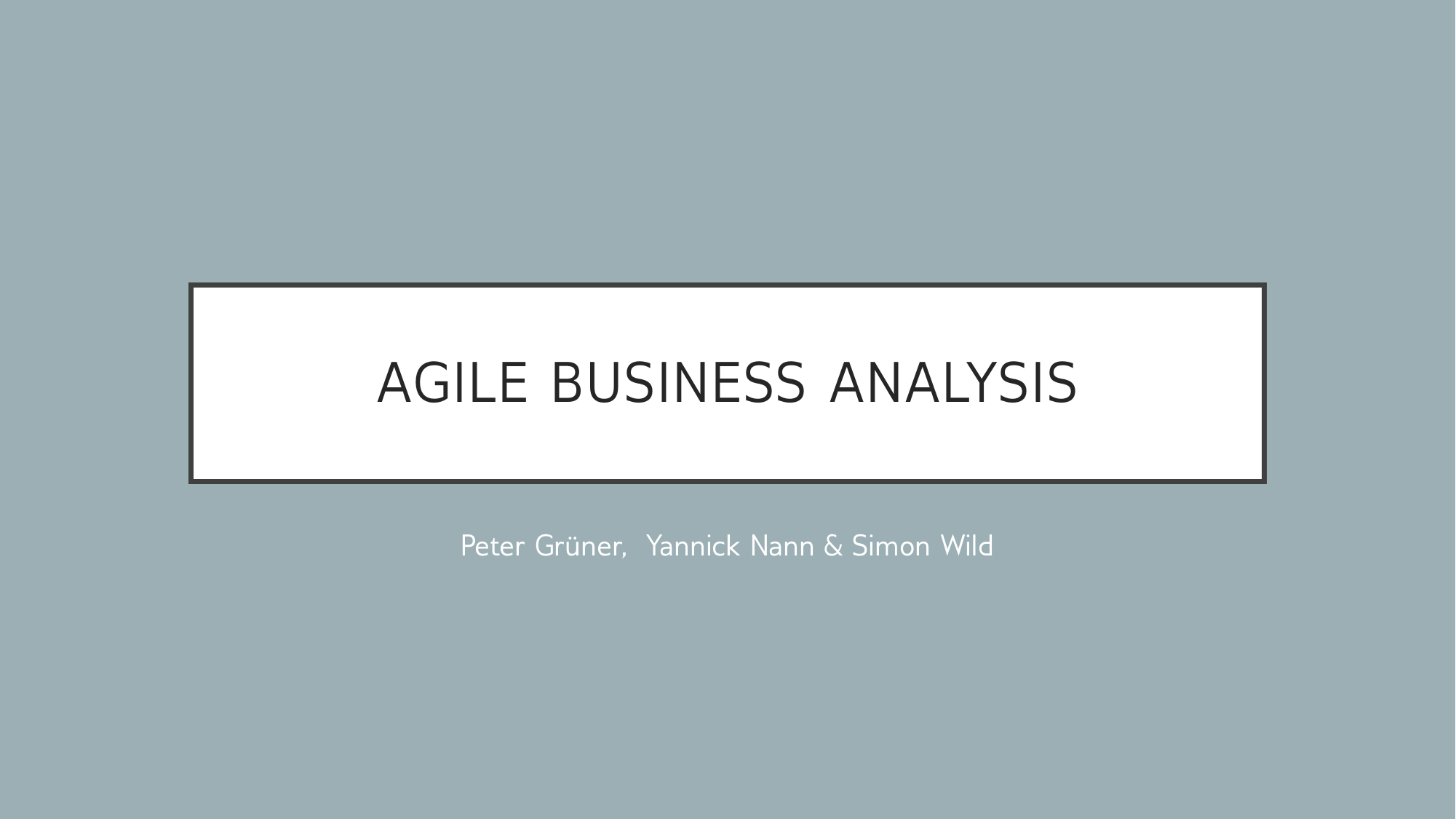

# Agile Business Analysis
Peter Grüner,  Yannick Nann & Simon Wild